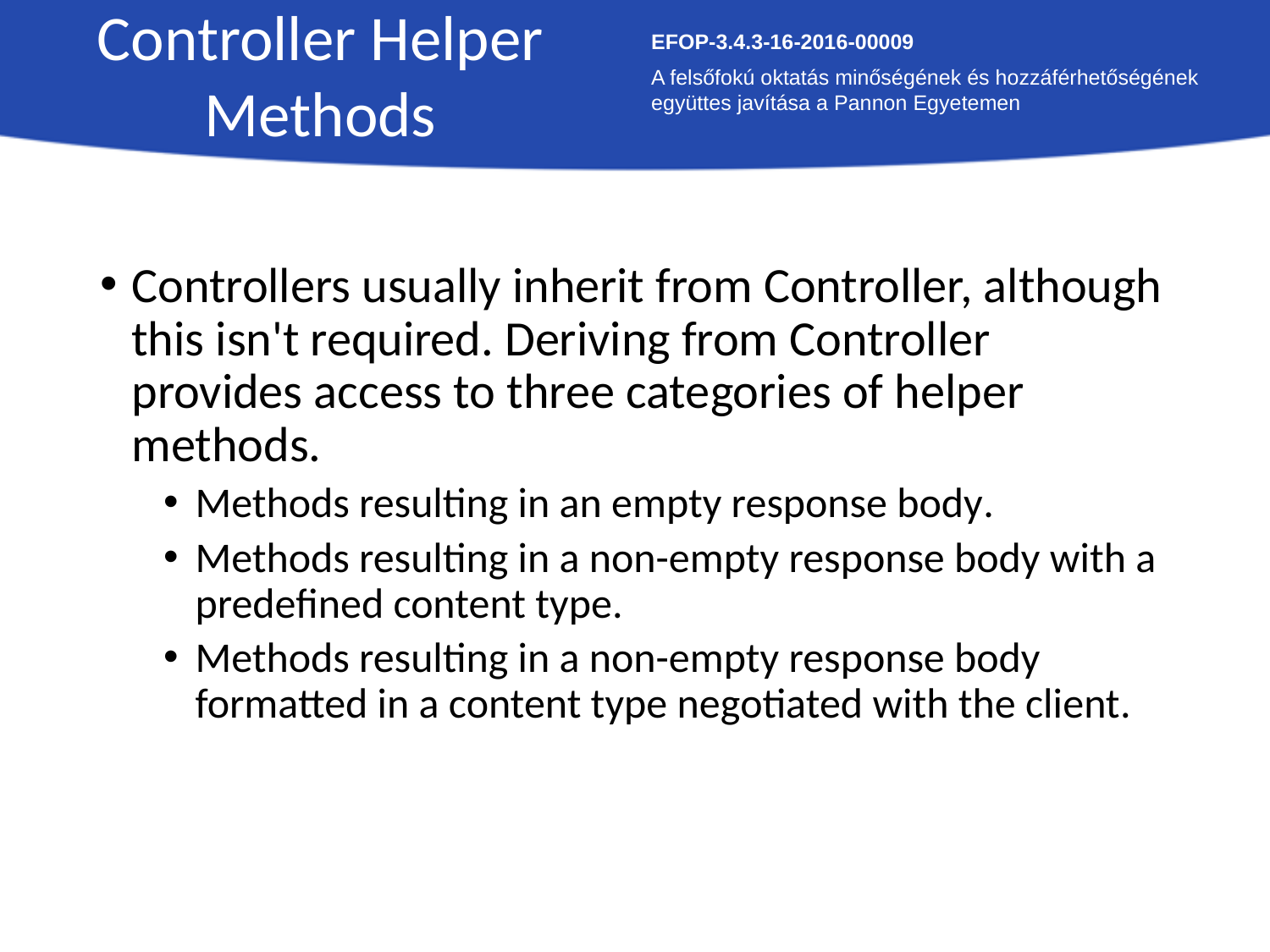

Controller Helper Methods
EFOP-3.4.3-16-2016-00009
A felsőfokú oktatás minőségének és hozzáférhetőségének együttes javítása a Pannon Egyetemen
Controllers usually inherit from Controller, although this isn't required. Deriving from Controller provides access to three categories of helper methods.
Methods resulting in an empty response body.
Methods resulting in a non-empty response body with a predefined content type.
Methods resulting in a non-empty response body formatted in a content type negotiated with the client.